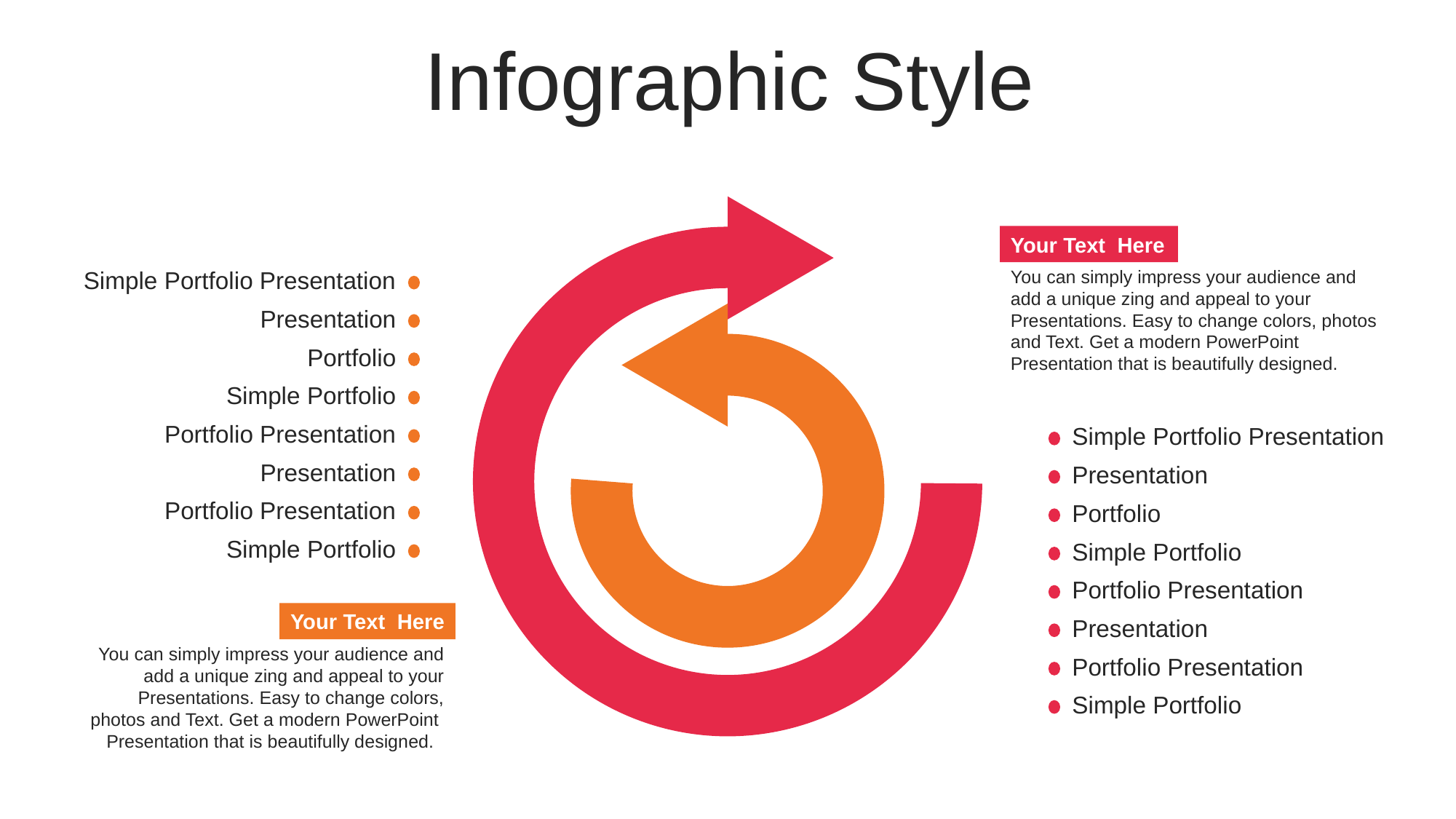

Infographic Style

Your Text  Here
You can simply impress your audience and add a unique zing and appeal to your Presentations. Easy to change colors, photos and Text. Get a modern PowerPoint  Presentation that is beautifully designed.

Simple Portfolio Presentation

Presentation
Portfolio
Simple Portfolio
Portfolio Presentation
Presentation
Portfolio Presentation
Simple Portfolio

Simple Portfolio Presentation

Presentation
Portfolio
Simple Portfolio
Portfolio Presentation
Presentation
Portfolio Presentation
Simple Portfolio
Your Text  Here
You can simply impress your audience and add a unique zing and appeal to your Presentations. Easy to change colors, photos and Text. Get a modern PowerPoint  Presentation that is beautifully designed.